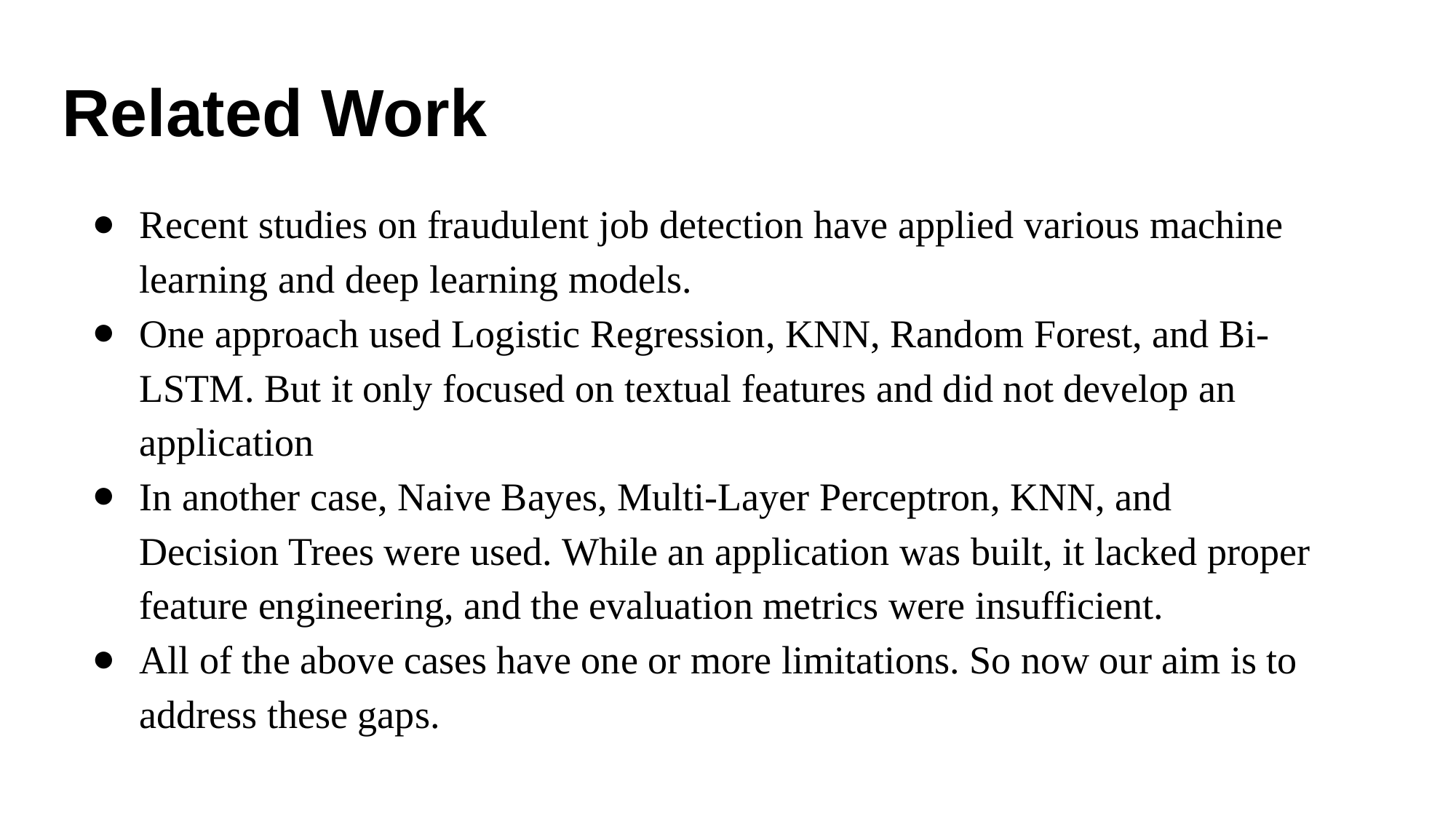

# Related Work
Recent studies on fraudulent job detection have applied various machine learning and deep learning models.
One approach used Logistic Regression, KNN, Random Forest, and Bi-LSTM. But it only focused on textual features and did not develop an application
In another case, Naive Bayes, Multi-Layer Perceptron, KNN, and Decision Trees were used. While an application was built, it lacked proper feature engineering, and the evaluation metrics were insufficient.
All of the above cases have one or more limitations. So now our aim is to address these gaps.